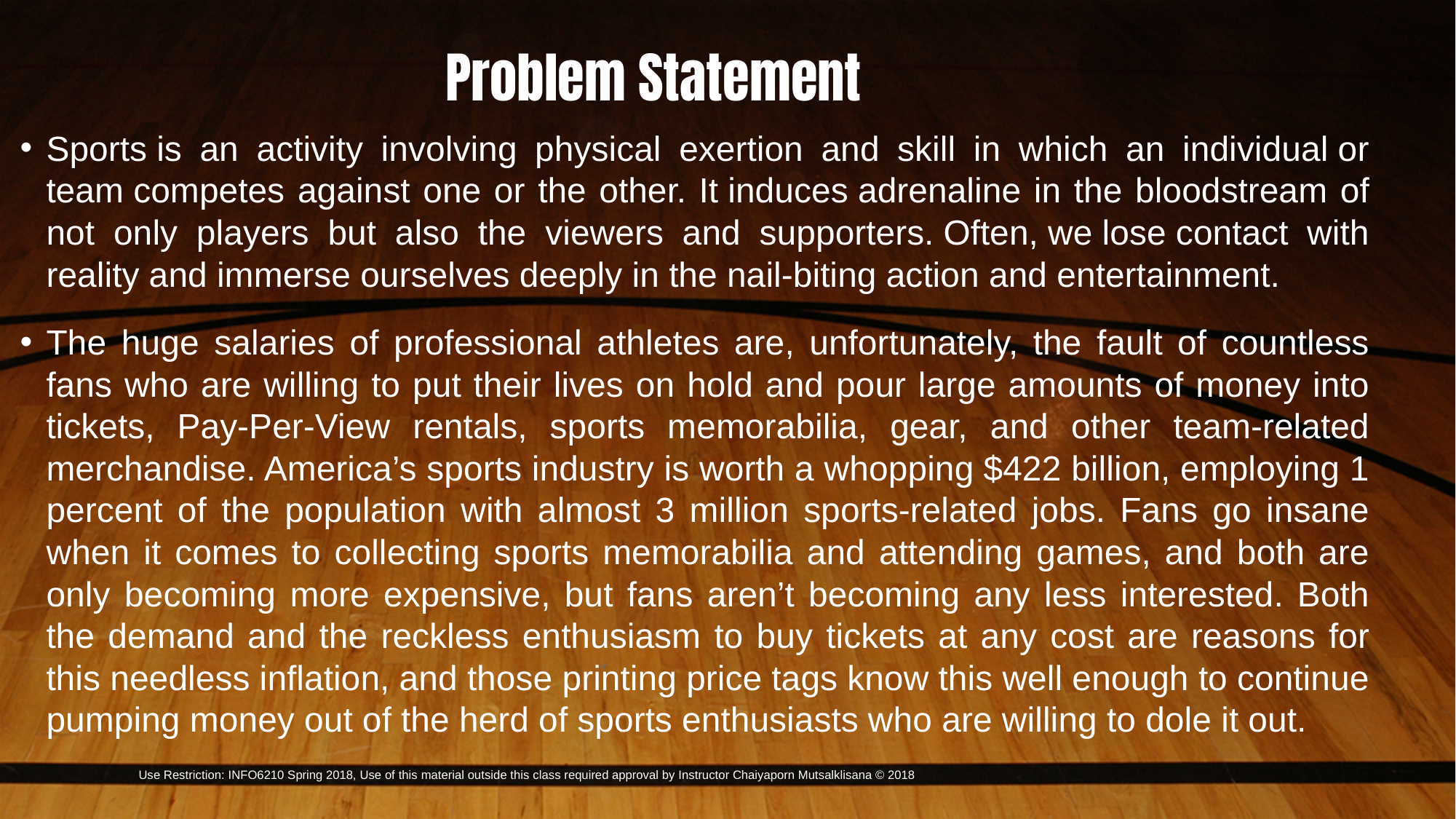

# Problem Statement
Sports is an activity involving physical exertion and skill in which an individual or team competes against one or the other. It induces adrenaline in the bloodstream of not only players but also the viewers and supporters. Often, we lose contact with reality and immerse ourselves deeply in the nail-biting action and entertainment.
The huge salaries of professional athletes are, unfortunately, the fault of countless fans who are willing to put their lives on hold and pour large amounts of money into tickets, Pay-Per-View rentals, sports memorabilia, gear, and other team-related merchandise. America’s sports industry is worth a whopping $422 billion, employing 1 percent of the population with almost 3 million sports-related jobs. Fans go insane when it comes to collecting sports memorabilia and attending games, and both are only becoming more expensive, but fans aren’t becoming any less interested. Both the demand and the reckless enthusiasm to buy tickets at any cost are reasons for this needless inflation, and those printing price tags know this well enough to continue pumping money out of the herd of sports enthusiasts who are willing to dole it out.

Use Restriction: INFO6210 Spring 2018, Use of this material outside this class required approval by Instructor Chaiyaporn Mutsalklisana © 2018